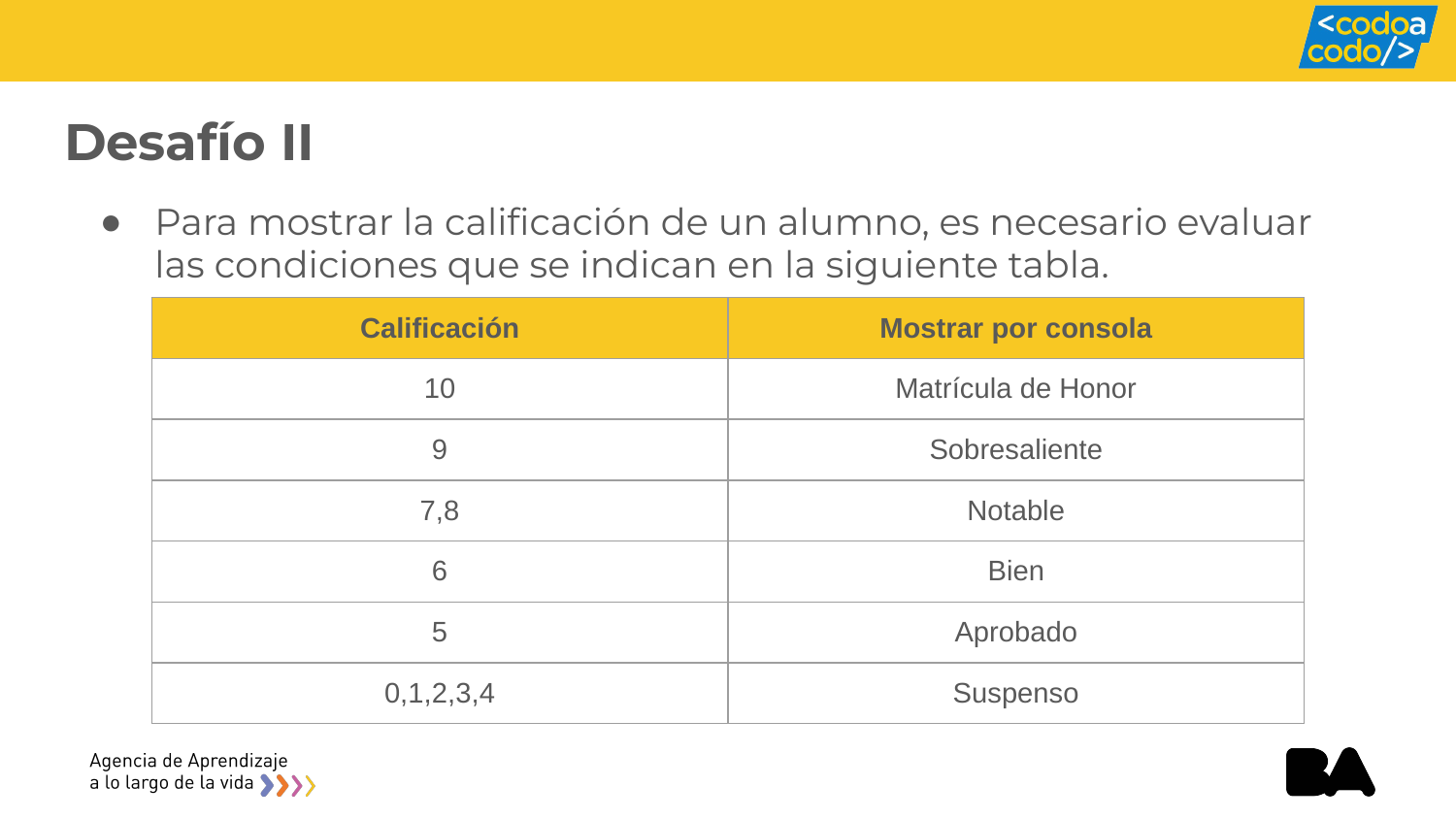

# Desafío II
Para mostrar la calificación de un alumno, es necesario evaluar las condiciones que se indican en la siguiente tabla.
| Calificación | Mostrar por consola |
| --- | --- |
| 10 | Matrícula de Honor |
| 9 | Sobresaliente |
| 7,8 | Notable |
| 6 | Bien |
| 5 | Aprobado |
| 0,1,2,3,4 | Suspenso |